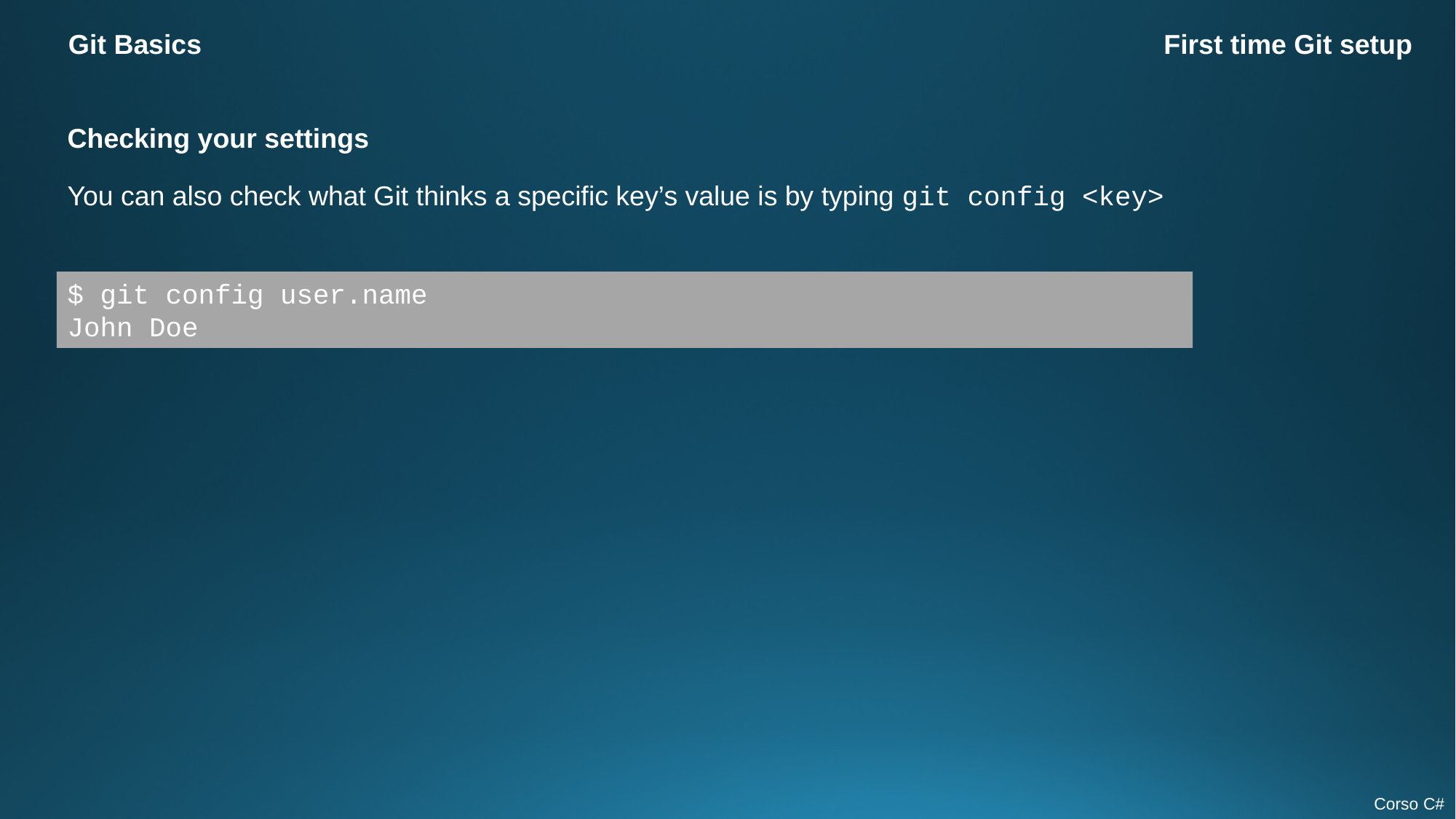

Git Basics
First time Git setup
Checking your settings
You can also check what Git thinks a specific key’s value is by typing git config <key>
$ git config user.name
John Doe
Corso C#